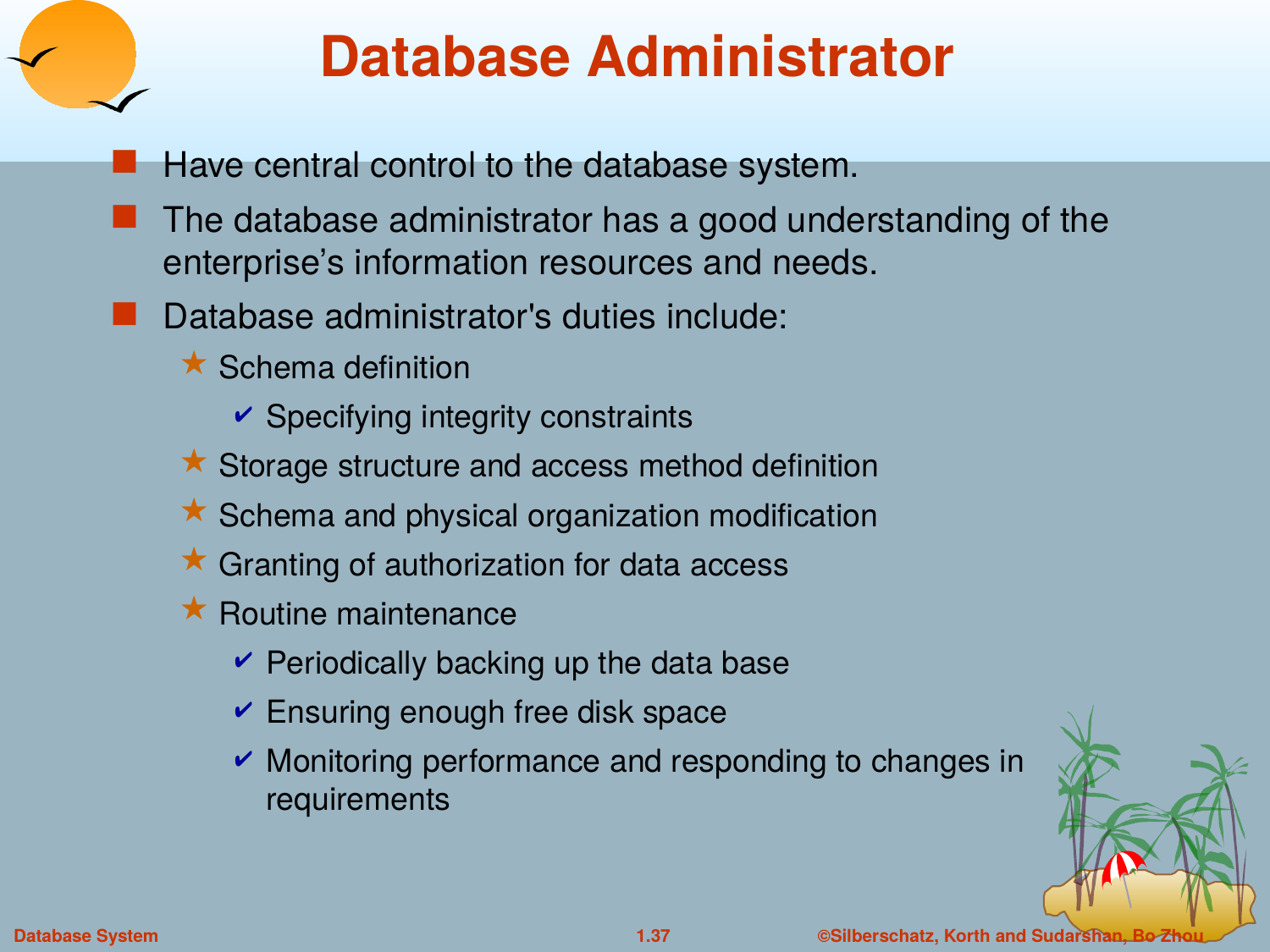

# Database Administrator
Have central control to the database system.
The database administrator has a good understanding of the enterprise’s information resources and needs.
Database administrator's duties include:
Schema definition
Specifying integrity constraints
Storage structure and access method definition
Schema and physical organization modification
Granting of authorization for data access
Routine maintenance
Periodically backing up the data base
Ensuring enough free disk space
Monitoring performance and responding to changes in requirements